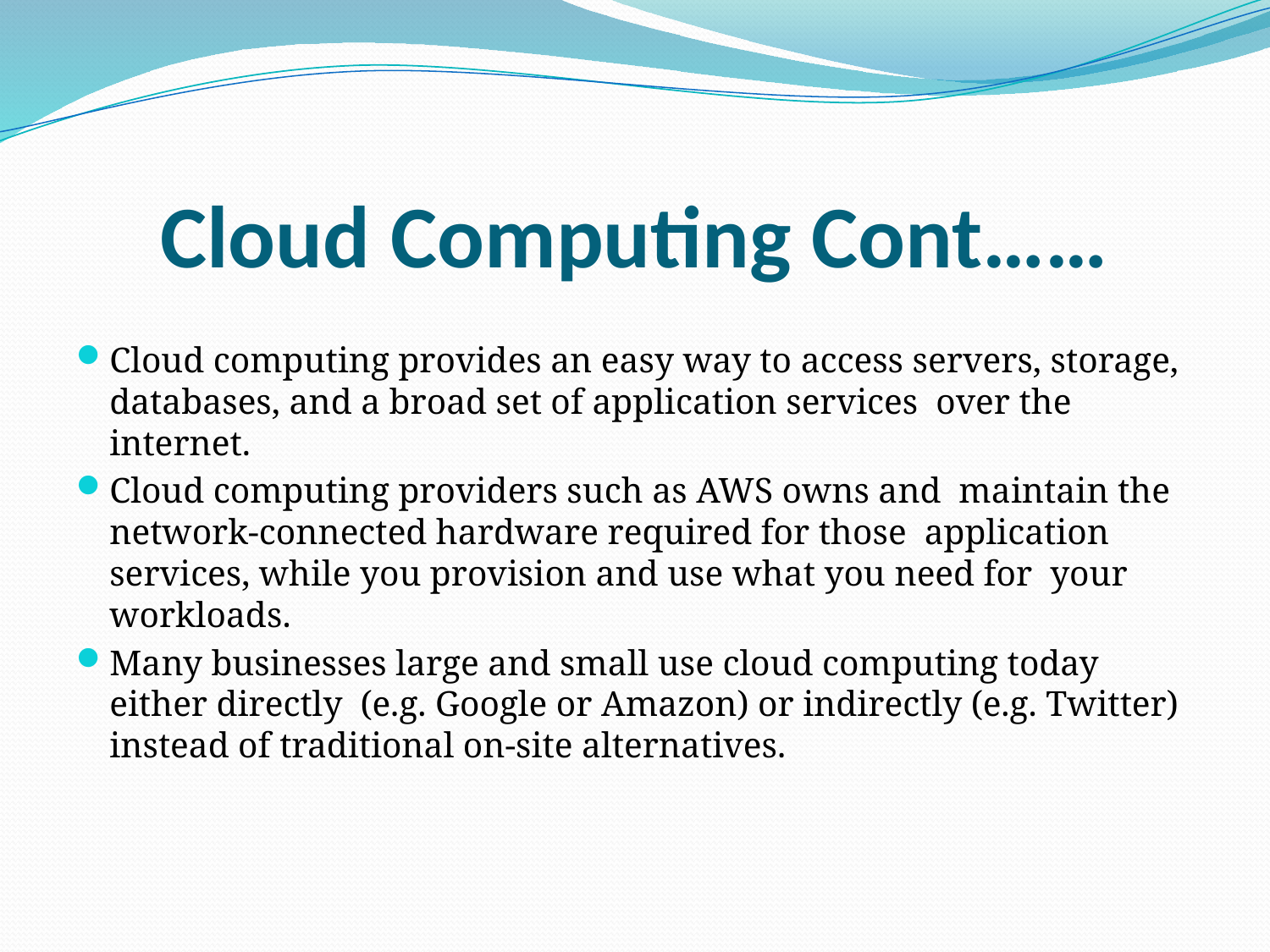

# Cloud Computing Cont……
Cloud computing provides an easy way to access servers, storage, databases, and a broad set of application services  over the internet.
Cloud computing providers such as AWS owns and  maintain the network-connected hardware required for those  application services, while you provision and use what you need for  your workloads.
Many businesses large and small use cloud computing today either directly  (e.g. Google or Amazon) or indirectly (e.g. Twitter) instead of traditional on-site alternatives.